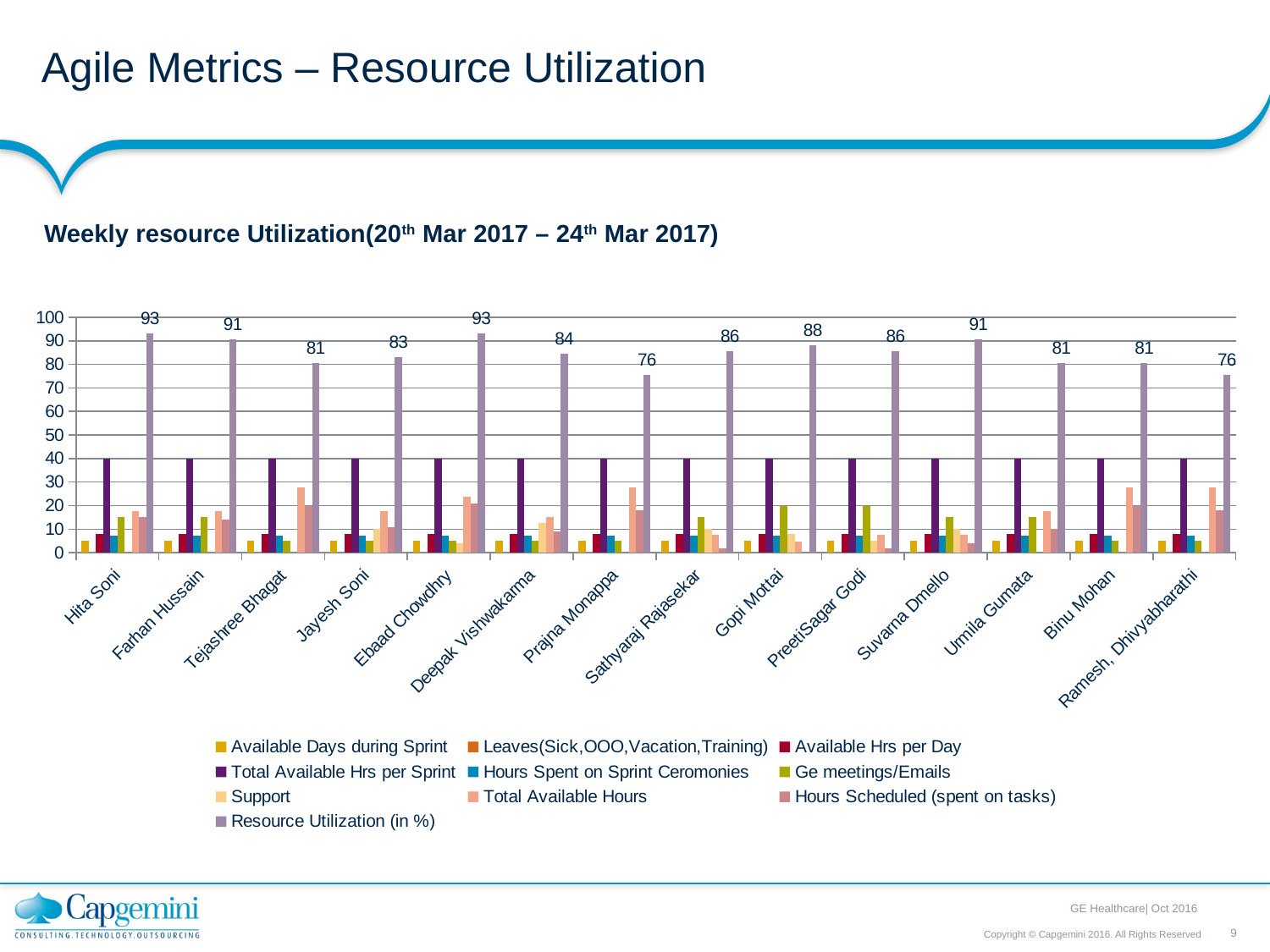

# Agile Metrics – Resource Utilization
   Weekly resource Utilization(20th Mar 2017 – 24th Mar 2017)

### Chart

| Category | Available Days during Sprint  | Leaves(Sick,OOO,Vacation,Training) | Available Hrs per Day | Total Available Hrs per Sprint | Hours Spent on Sprint Ceromonies | Ge meetings/Emails | Support | Total Available Hours | Hours Scheduled (spent on tasks) | Resource Utilization (in %) |
|---|---|---|---|---|---|---|---|---|---|---|
| Hita Soni | 5.0 | None | 8.0 | 40.0 | 7.25 | 15.0 | None | 17.75 | 15.0 | 93.125 |
| Farhan Hussain | 5.0 | None | 8.0 | 40.0 | 7.25 | 15.0 | None | 17.75 | 14.0 | 90.625 |
| Tejashree Bhagat | 5.0 | None | 8.0 | 40.0 | 7.25 | 5.0 | None | 27.75 | 20.0 | 80.625 |
| Jayesh Soni | 5.0 | None | 8.0 | 40.0 | 7.25 | 5.0 | 10.0 | 17.75 | 11.0 | 83.125 |
| Ebaad Chowdhry | 5.0 | None | 8.0 | 40.0 | 7.25 | 5.0 | 4.0 | 23.75 | 21.0 | 93.125 |
| Deepak Vishwakarma | 5.0 | None | 8.0 | 40.0 | 7.25 | 5.0 | 12.5 | 15.25 | 9.0 | 84.375 |
| Prajna Monappa | 5.0 | None | 8.0 | 40.0 | 7.25 | 5.0 | None | 27.75 | 18.0 | 75.625 |
| Sathyaraj Rajasekar | 5.0 | None | 8.0 | 40.0 | 7.25 | 15.0 | 10.0 | 7.75 | 2.0 | 85.625 |
| Gopi Mottai | 5.0 | None | 8.0 | 40.0 | 7.25 | 20.0 | 8.0 | 4.75 | None | 88.125 |
| PreetiSagar Godi | 5.0 | None | 8.0 | 40.0 | 7.25 | 20.0 | 5.0 | 7.75 | 2.0 | 85.625 |
| Suvarna Dmello | 5.0 | None | 8.0 | 40.0 | 7.25 | 15.0 | 10.0 | 7.75 | 4.0 | 90.625 |
| Urmila Gumata | 5.0 | None | 8.0 | 40.0 | 7.25 | 15.0 | None | 17.75 | 10.0 | 80.625 |
| Binu Mohan | 5.0 | None | 8.0 | 40.0 | 7.25 | 5.0 | None | 27.75 | 20.0 | 80.625 |
| Ramesh, Dhivyabharathi | 5.0 | None | 8.0 | 40.0 | 7.25 | 5.0 | None | 27.75 | 18.0 | 75.625 |